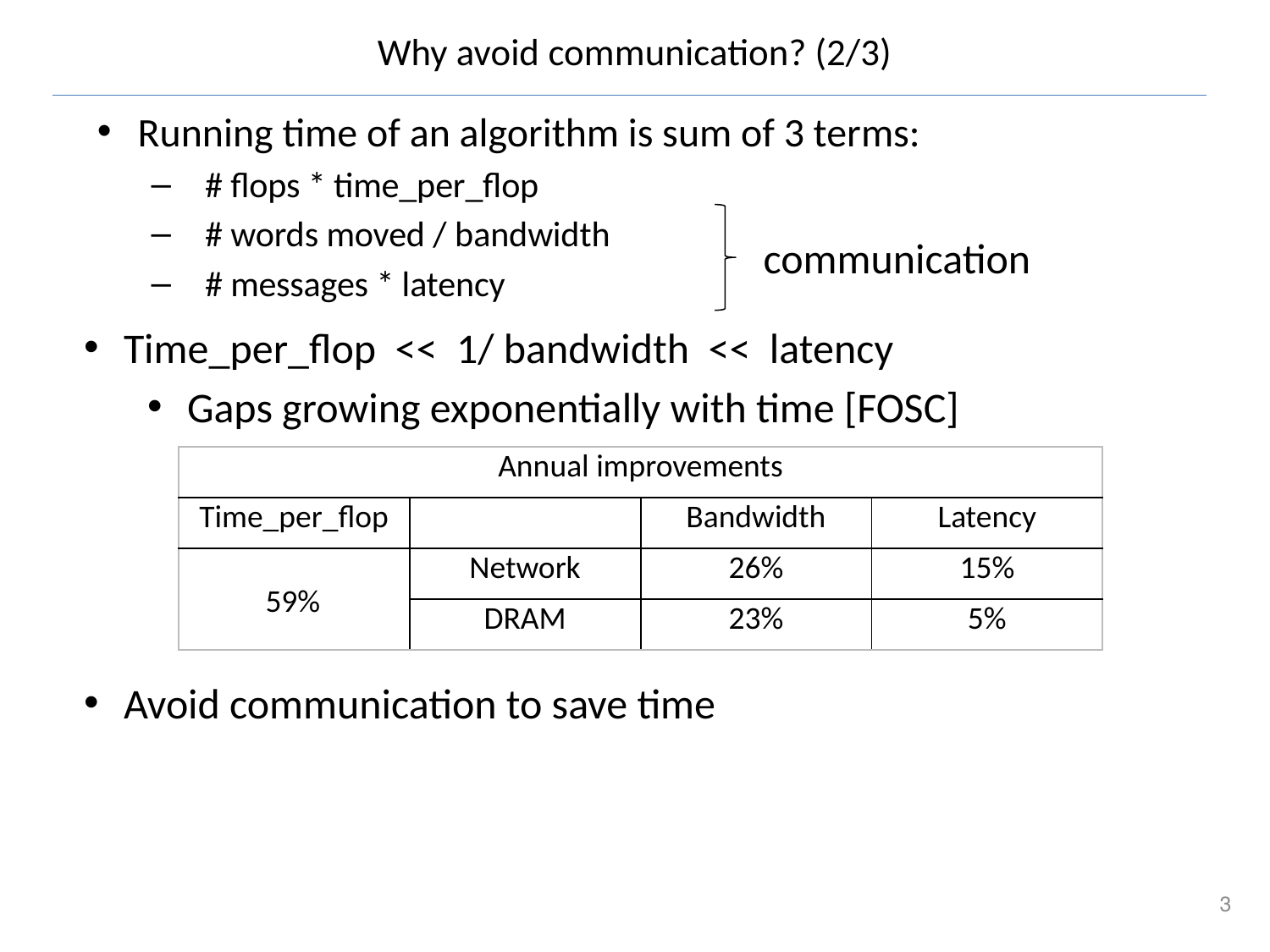

# Why avoid communication? (2/3)
Running time of an algorithm is sum of 3 terms:
# flops * time_per_flop
# words moved / bandwidth
# messages * latency

communication
Time_per_flop  <<  1/ bandwidth  <<  latency
Gaps growing exponentially with time [FOSC]

Avoid communication to save time
| Annual improvements |  |  |  |
| --- | --- | --- | --- |
| Time\_per\_flop |  | Bandwidth | Latency |
|  | Network | 26% | 15% |
|  | DRAM | 23% | 5% |
59%
3
Goal : reorganize algorithms to avoid communication
Between all memory hierarchy levels
L1         L2         DRAM          network,  etc
Very large speedups possible
Energy savings too!